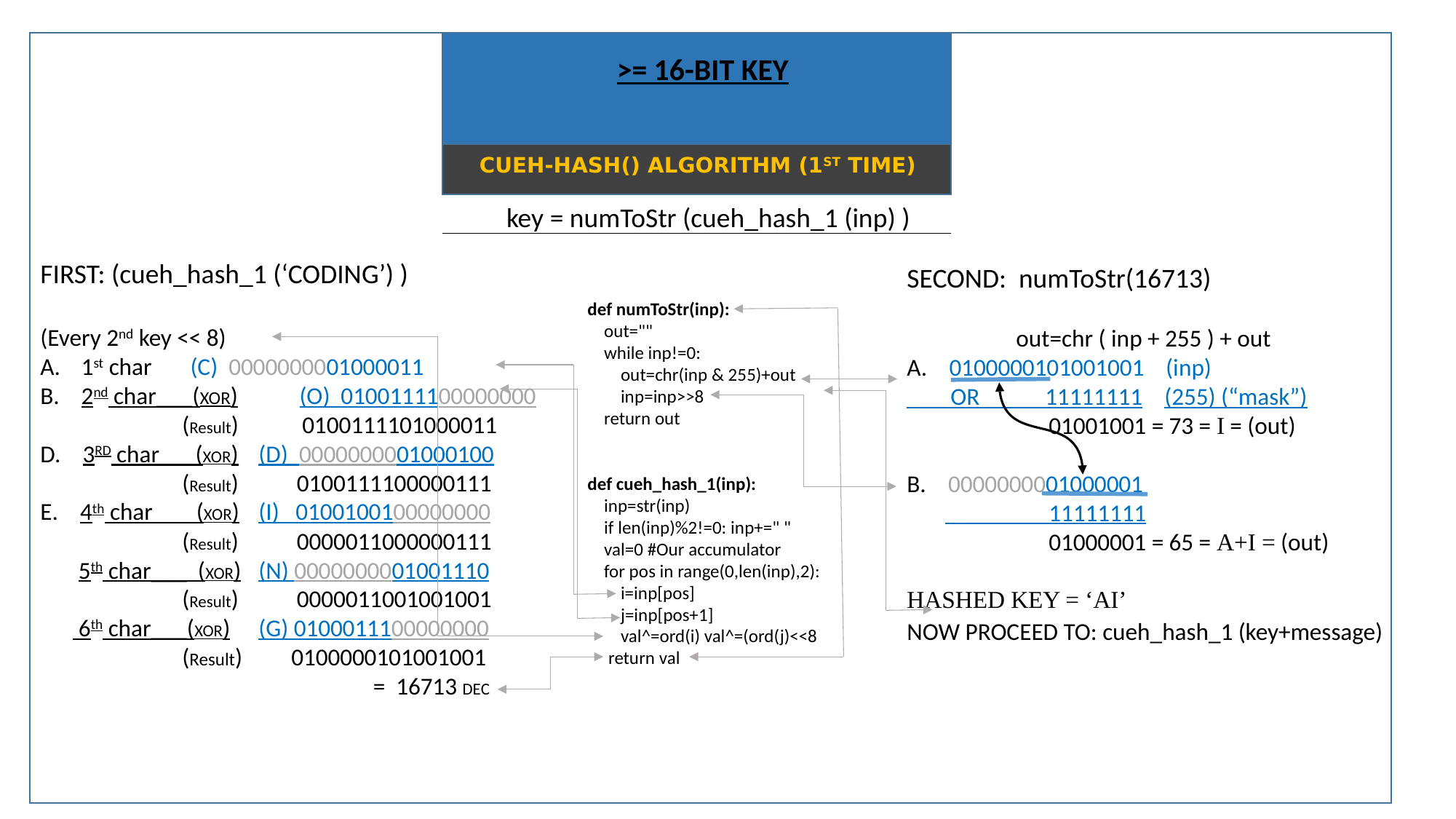

>= 16-BIT KEY

CUEH-HASH() ALGORITHM (1ST TIME)
key = numToStr (cueh_hash_1 (inp) )

FIRST: (cueh_hash_1 (‘CODING’) )

(Every 2nd key << 8)
1st char	(C)  0000000001000011
2nd char___(XOR)	(O)  0100111100000000
	      (Result)	        0100111101000011
D.    3RD char___(XOR)	(D)  0000000001000100
 	      (Result)	       0100111100000111
E.    4th char        (XOR)	(I)   0100100100000000
 	      (Result)	       0000011000000111
       5th char___  (XOR)	(N) 0000000001001110
 	      (Result)	       0000011001001001
       6th char___(XOR)	(G) 0100011100000000
	      (Result)	      0100000101001001
			 =  16713 DEC

SECOND:  numToStr(16713)

	out=chr ( inp + 255 ) + out
A.    0100000101001001    (inp)
        OR            11111111    (255) (“mask”)
	      01001001 = 73 = I = (out)

B.    0000000001000001
                          11111111
	      01000001 = 65 = A+I = (out)

HASHED KEY = ‘AI’
NOW PROCEED TO: cueh_hash_1 (key+message)

def numToStr(inp):
    out=""
    while inp!=0:
        out=chr(inp & 255)+out
        inp=inp>>8
    return out

def cueh_hash_1(inp):
    inp=str(inp)
    if len(inp)%2!=0: inp+=" "
    val=0 #Our accumulator
    for pos in range(0,len(inp),2):
        i=inp[pos]
        j=inp[pos+1]
        val^=ord(i) val^=(ord(j)<<8
     return val